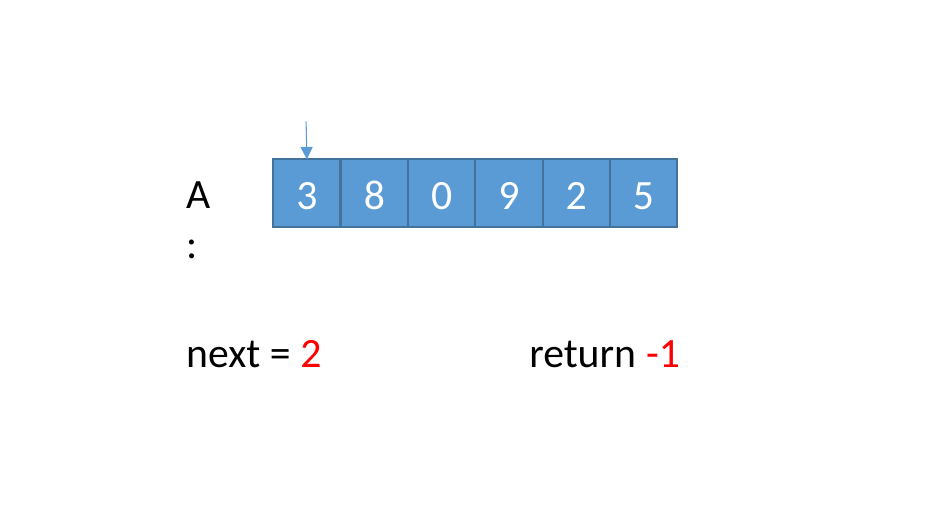

A:
3
8
0
9
2
5
next = 2
return -1